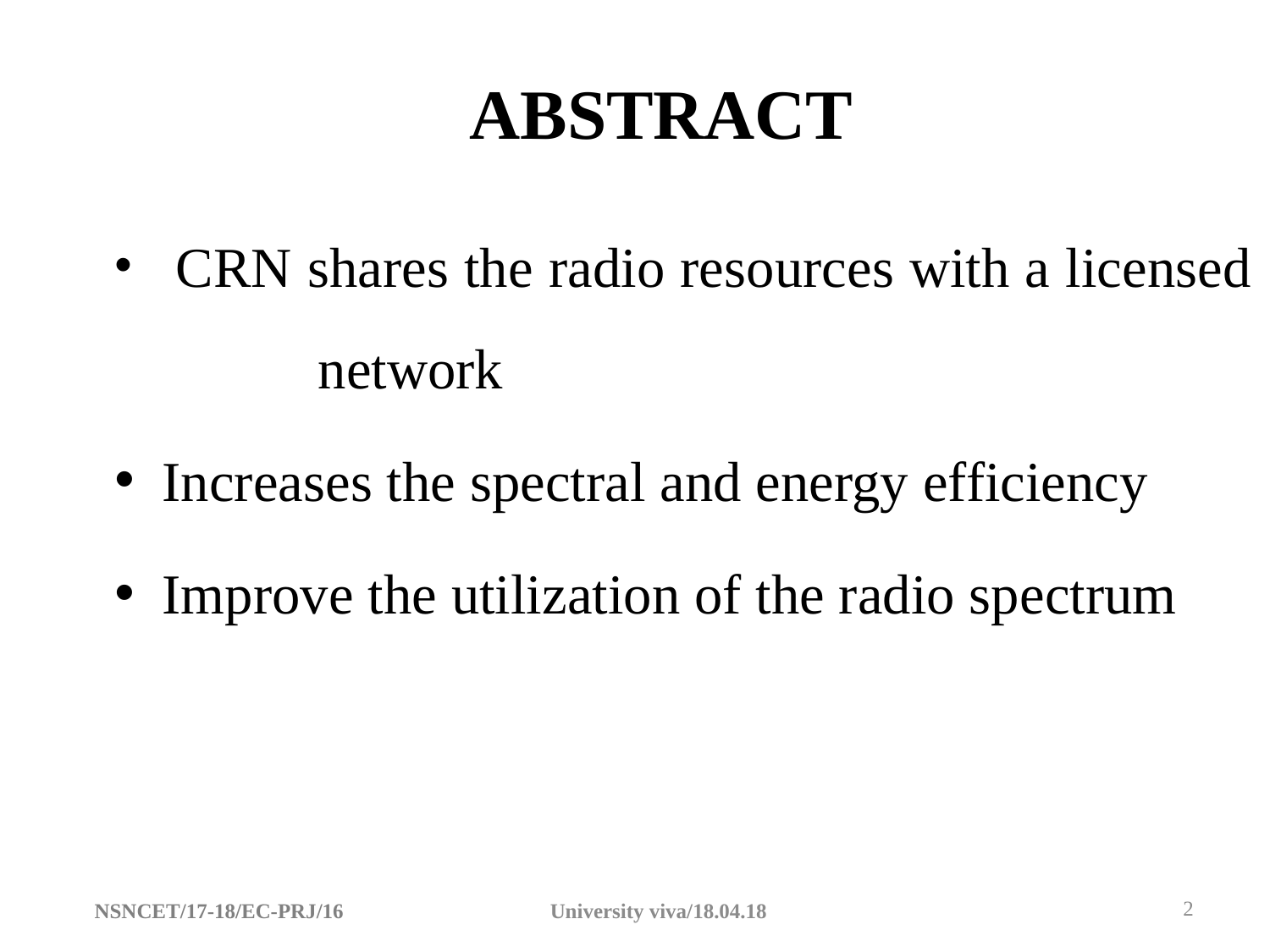

# ABSTRACT
 CRN shares the radio resources with a licensed            network
Increases the spectral and energy efficiency
Improve the utilization of the radio spectrum

2
 NSNCET/17-18/EC-PRJ/16                                       University viva/18.04.18